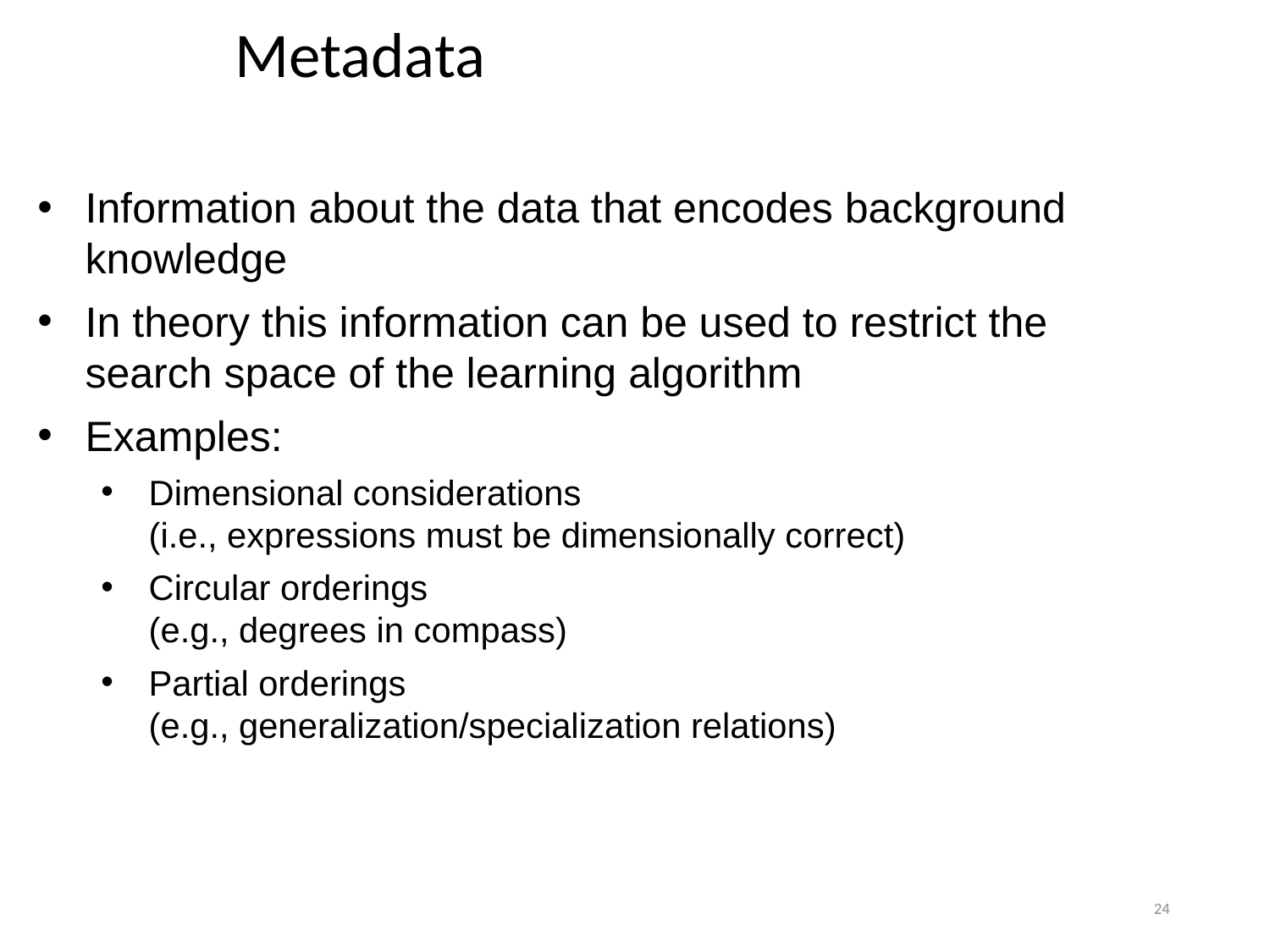

Metadata
Information about the data that encodes background knowledge
In theory this information can be used to restrict the search space of the learning algorithm
Examples:
Dimensional considerations
(i.e., expressions must be dimensionally correct)
Circular orderings
(e.g., degrees in compass)
Partial orderings
(e.g., generalization/specialization relations)
24